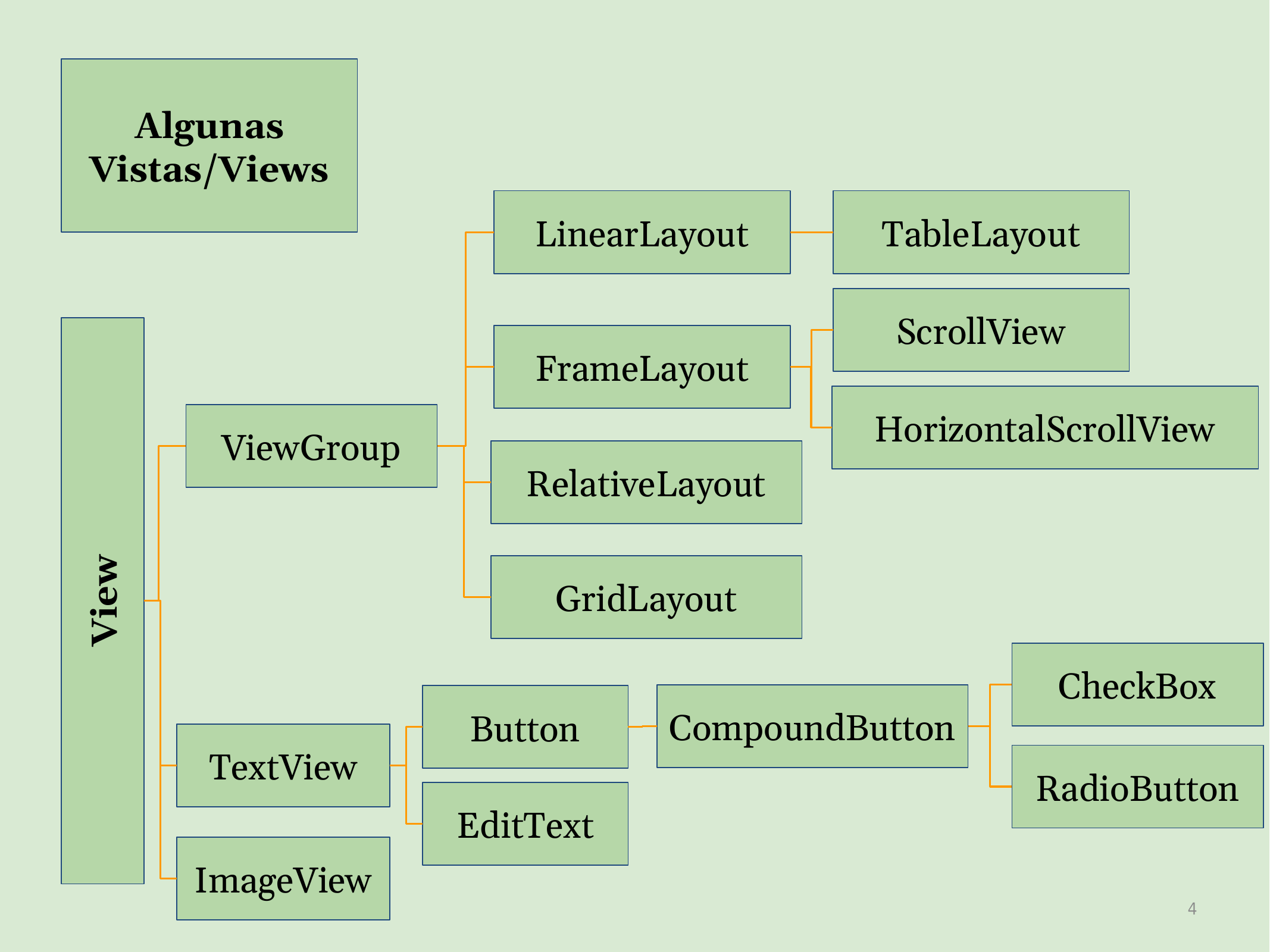

Algunas Vistas/Views
LinearLayout
TableLayout
ScrollView
FrameLayout
HorizontalScrollView
ViewGroup
RelativeLayout
GridLayout
View
CheckBox
CompoundButton
Button
TextView
RadioButton
EditText
ImageView
4